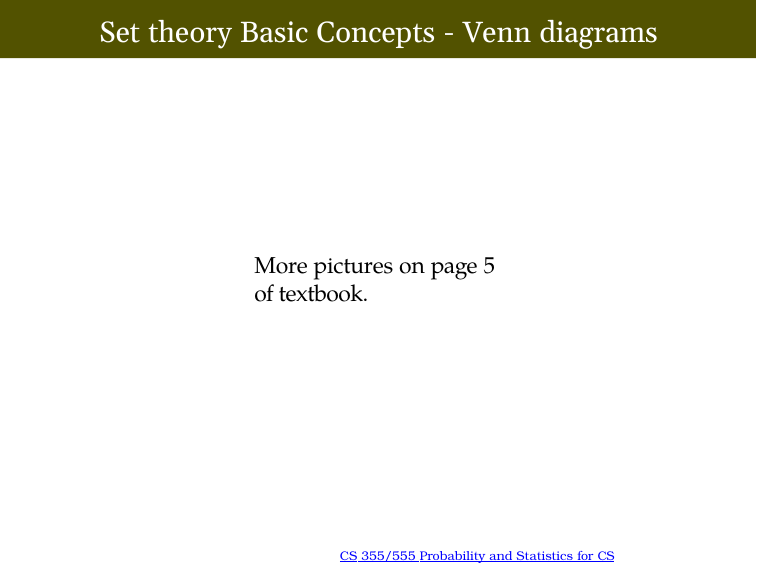

Set theory Basic Concepts - Venn diagrams
More pictures on page 5 of textbook.
CS 355/555 Probability and Statistics for CS